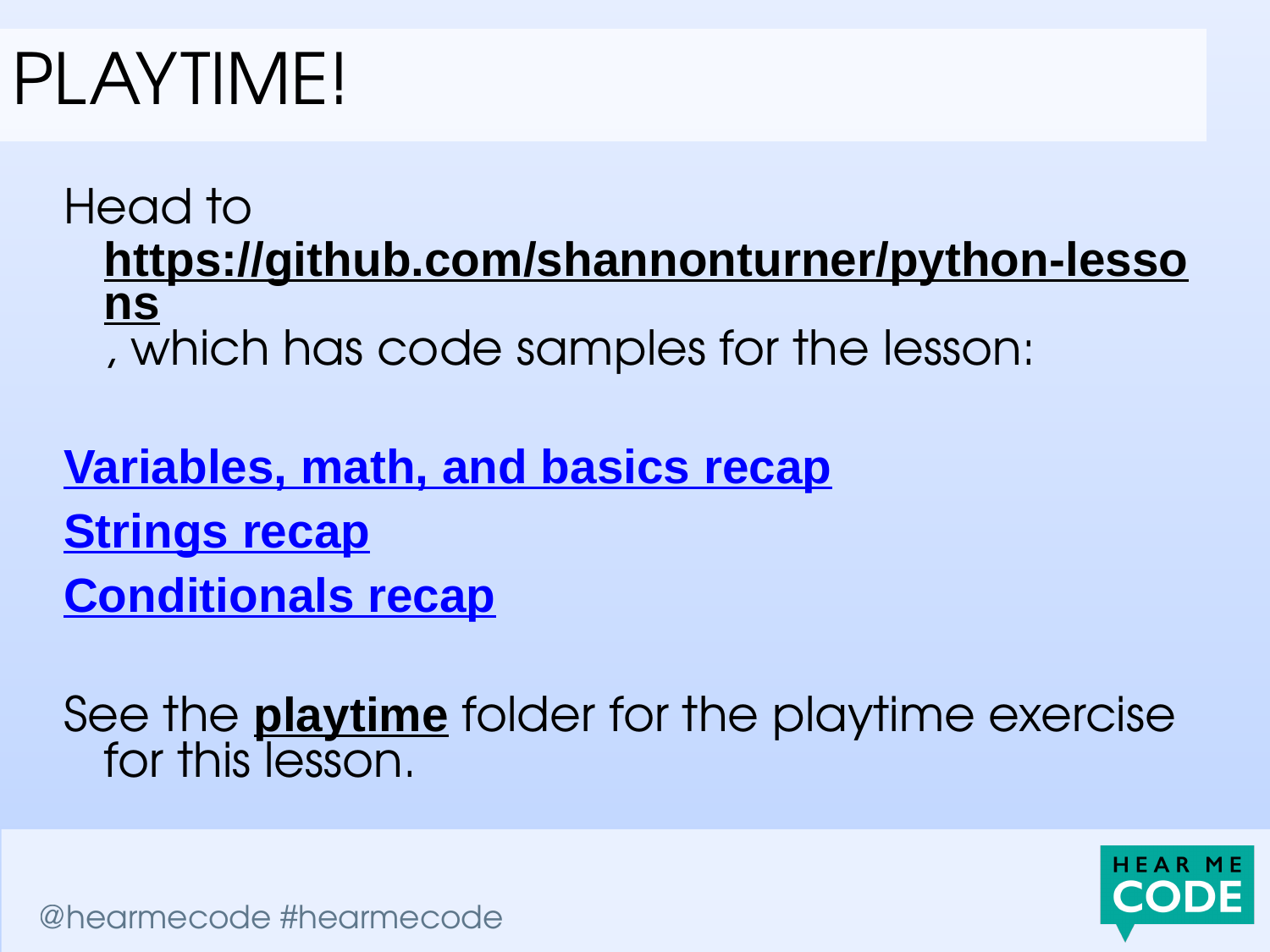

Playtime!
Head to https://github.com/shannonturner/python-lessons, which has code samples for the lesson:

Variables, math, and basics recap
Strings recap
Conditionals recap

See the playtime folder for the playtime exercise for this lesson.